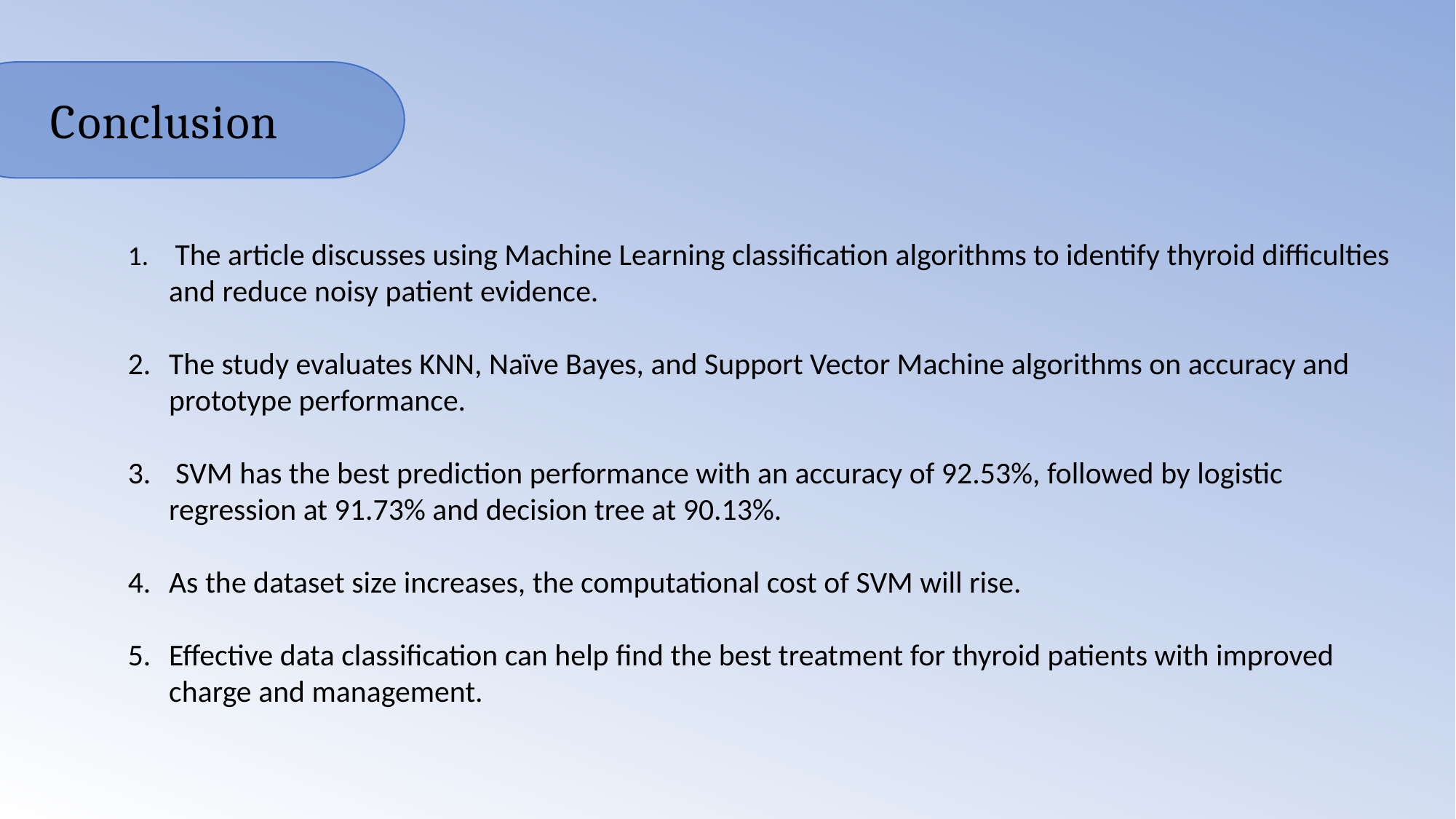

Conclusion
 The article discusses using Machine Learning classification algorithms to identify thyroid difficulties and reduce noisy patient evidence.

The study evaluates KNN, Naïve Bayes, and Support Vector Machine algorithms on accuracy and prototype performance.

 SVM has the best prediction performance with an accuracy of 92.53%, followed by logistic regression at 91.73% and decision tree at 90.13%.

As the dataset size increases, the computational cost of SVM will rise.

Effective data classification can help find the best treatment for thyroid patients with improved charge and management.